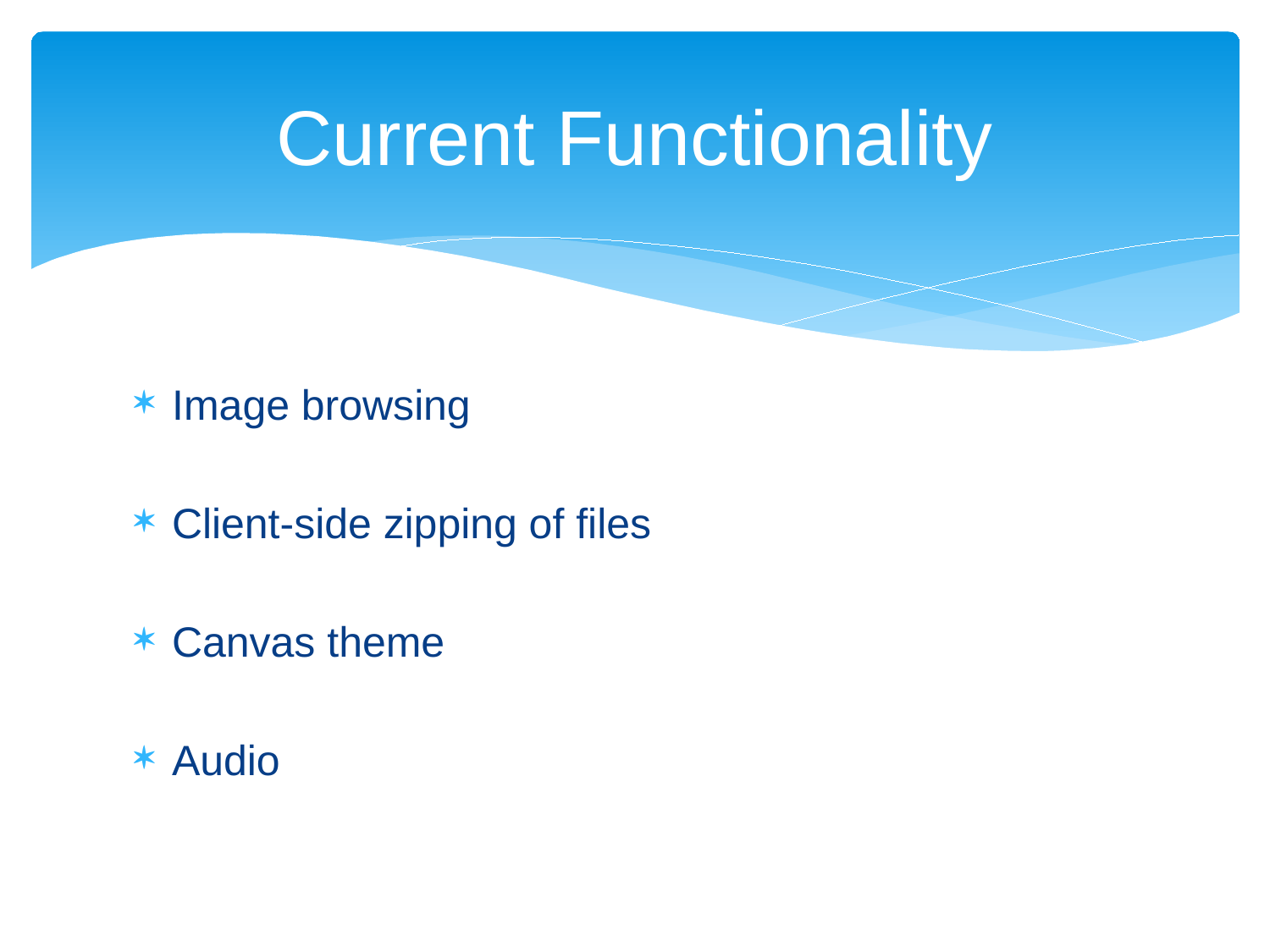

# Current Functionality
Image browsing

Client-side zipping of files

Canvas theme

Audio